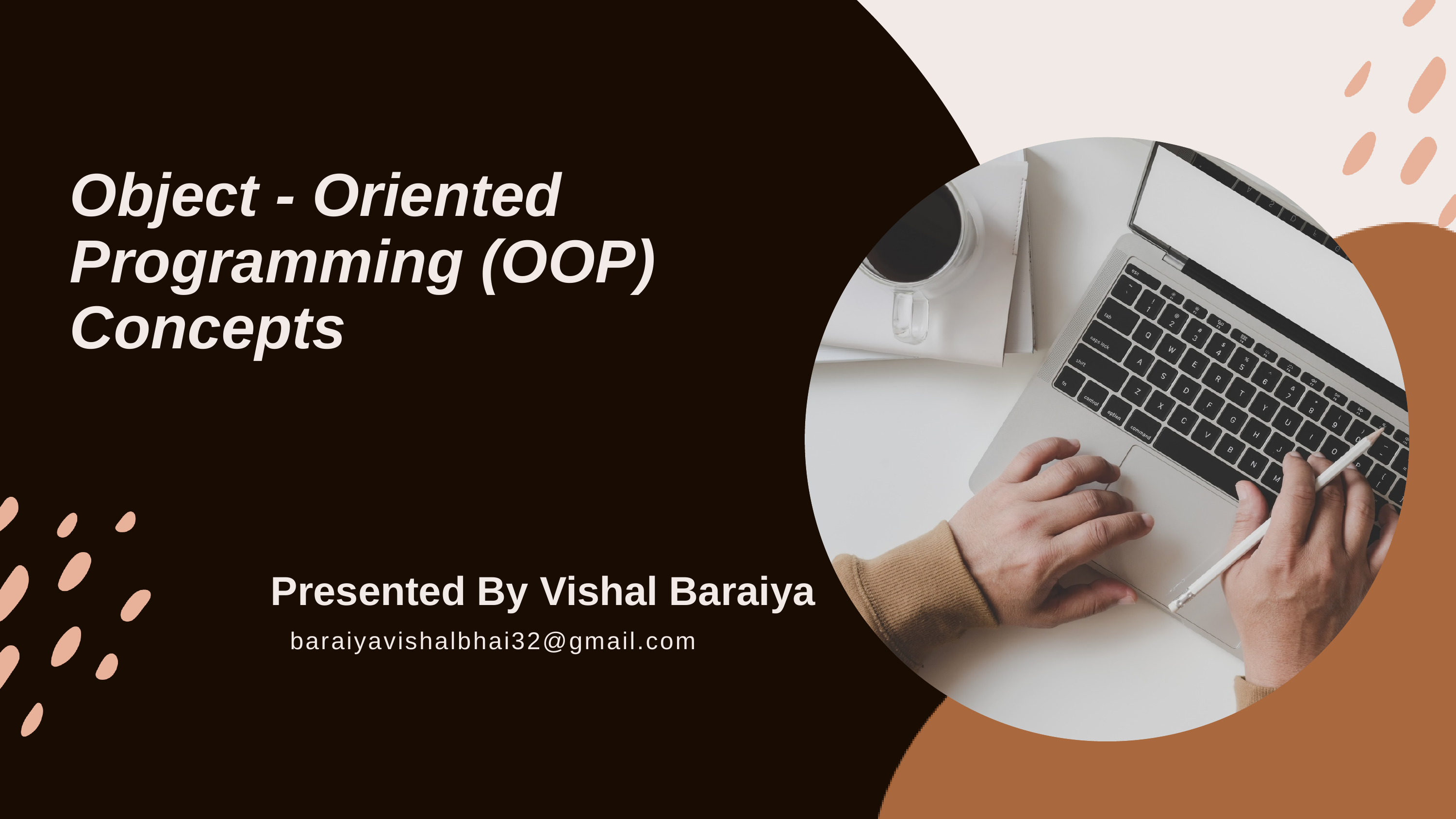

# Object - Oriented  Programming (OOP)  Concepts

Presented By Vishal Baraiya
baraiyavishalbhai32@gmail.com